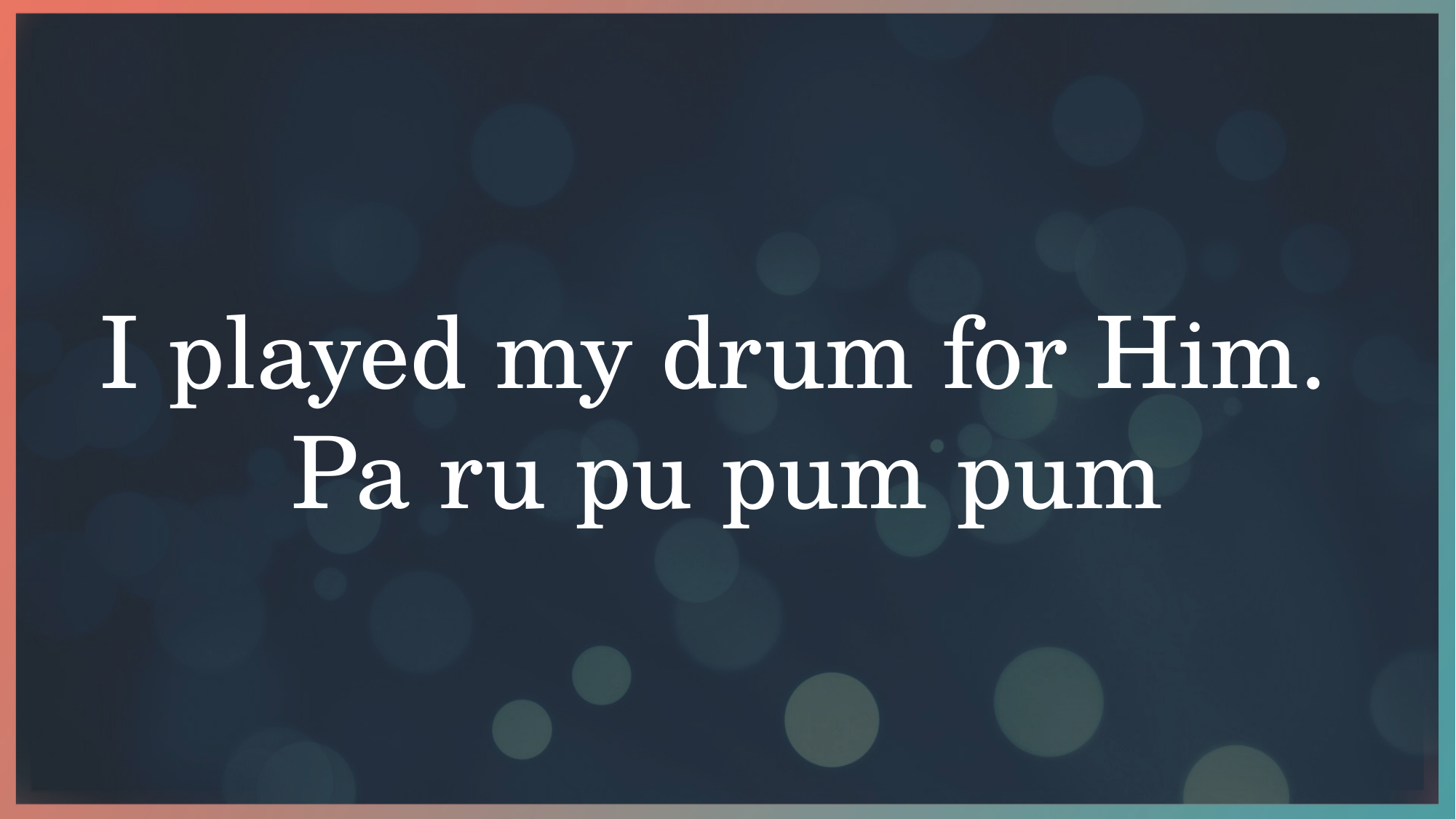

I played my drum for Him.
Pa ru pu pum pum